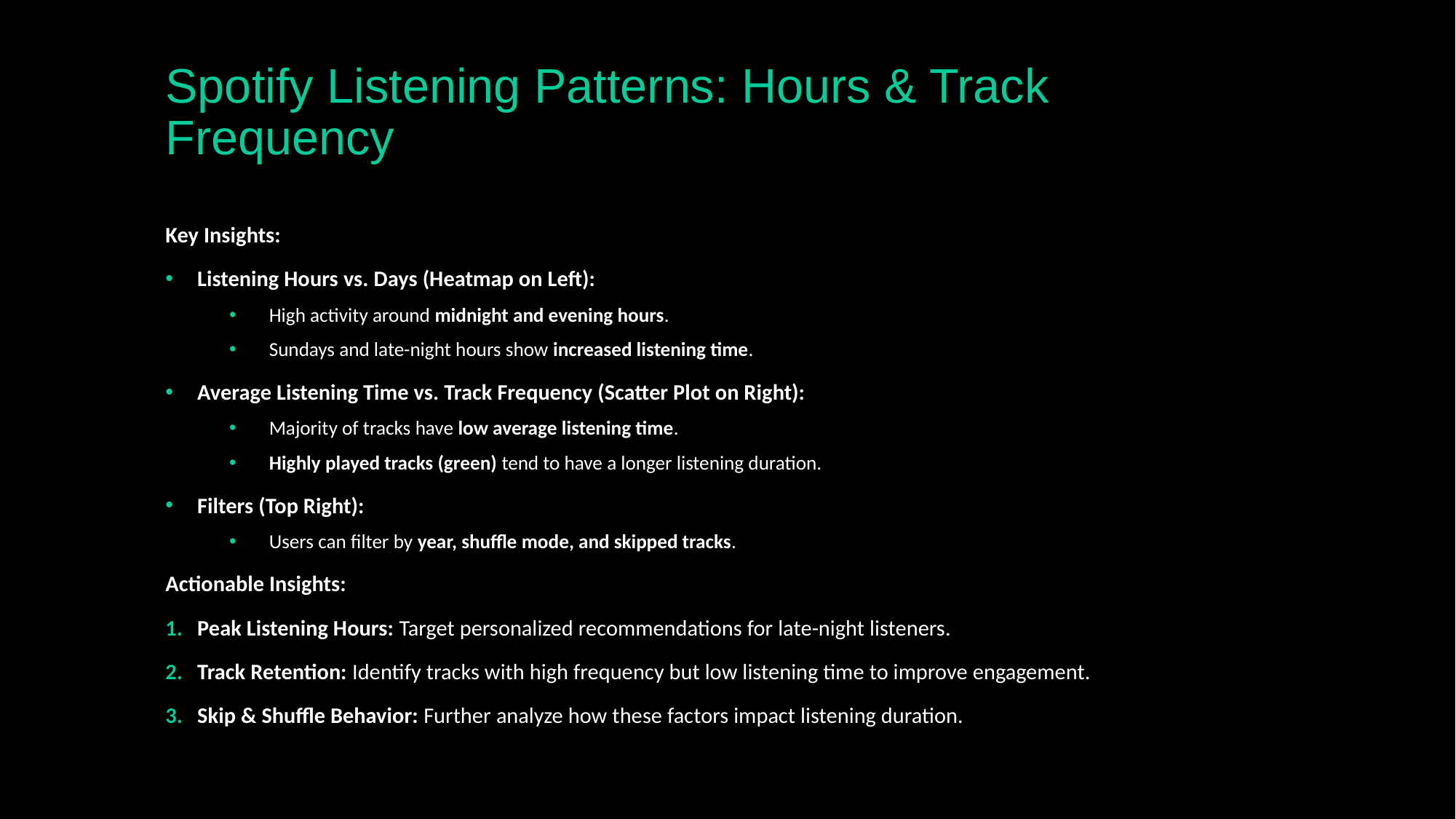

# Spotify Listening Patterns: Hours & Track Frequency
Key Insights:
Listening Hours vs. Days (Heatmap on Left):
High activity around midnight and evening hours.
Sundays and late-night hours show increased listening time.
Average Listening Time vs. Track Frequency (Scatter Plot on Right):
Majority of tracks have low average listening time.
Highly played tracks (green) tend to have a longer listening duration.
Filters (Top Right):
Users can filter by year, shuffle mode, and skipped tracks.
Actionable Insights:
Peak Listening Hours: Target personalized recommendations for late-night listeners.
Track Retention: Identify tracks with high frequency but low listening time to improve engagement.
Skip & Shuffle Behavior: Further analyze how these factors impact listening duration.